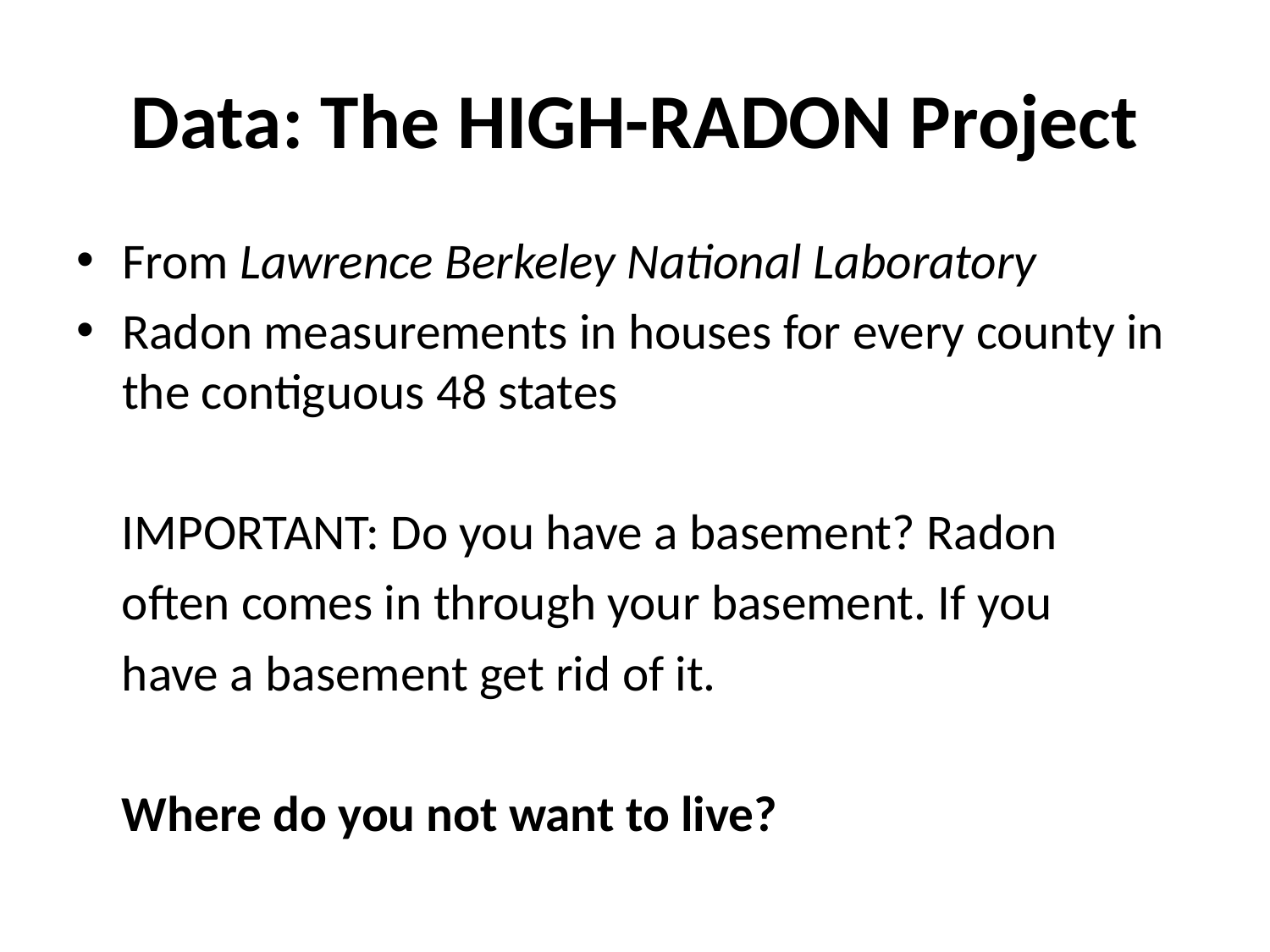

# Data: The HIGH-RADON Project
From Lawrence Berkeley National Laboratory
Radon measurements in houses for every county in the contiguous 48 states

    IMPORTANT: Do you have a basement? Radon
    often comes in through your basement. If you
    have a basement get rid of it.

    Where do you not want to live?